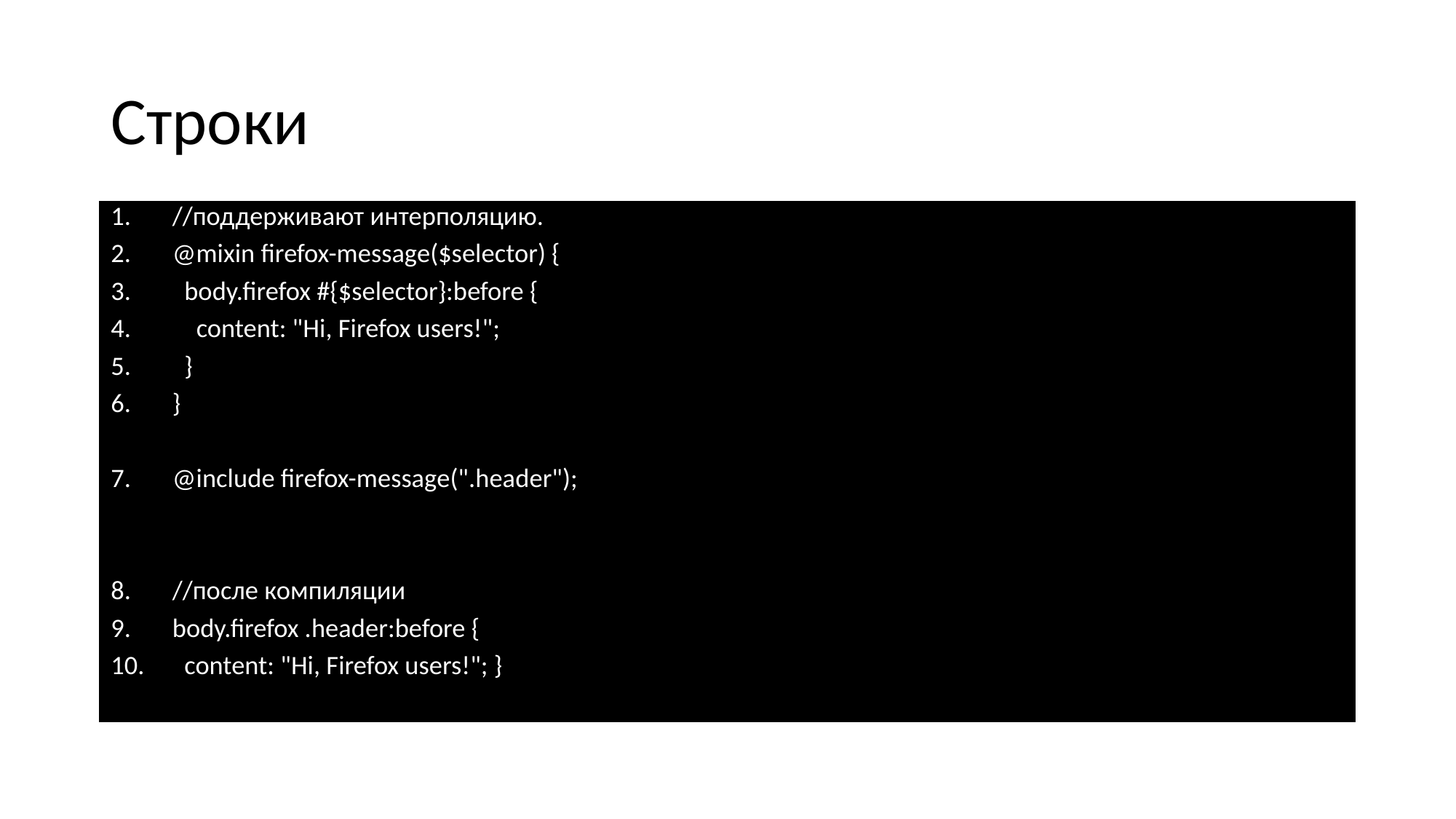

# Строки
//поддерживают интерполяцию.
@mixin firefox-message($selector) {
  body.firefox #{$selector}:before {
    content: "Hi, Firefox users!";
  }
}

@include firefox-message(".header");

//после компиляции
body.firefox .header:before {
  content: "Hi, Firefox users!"; }